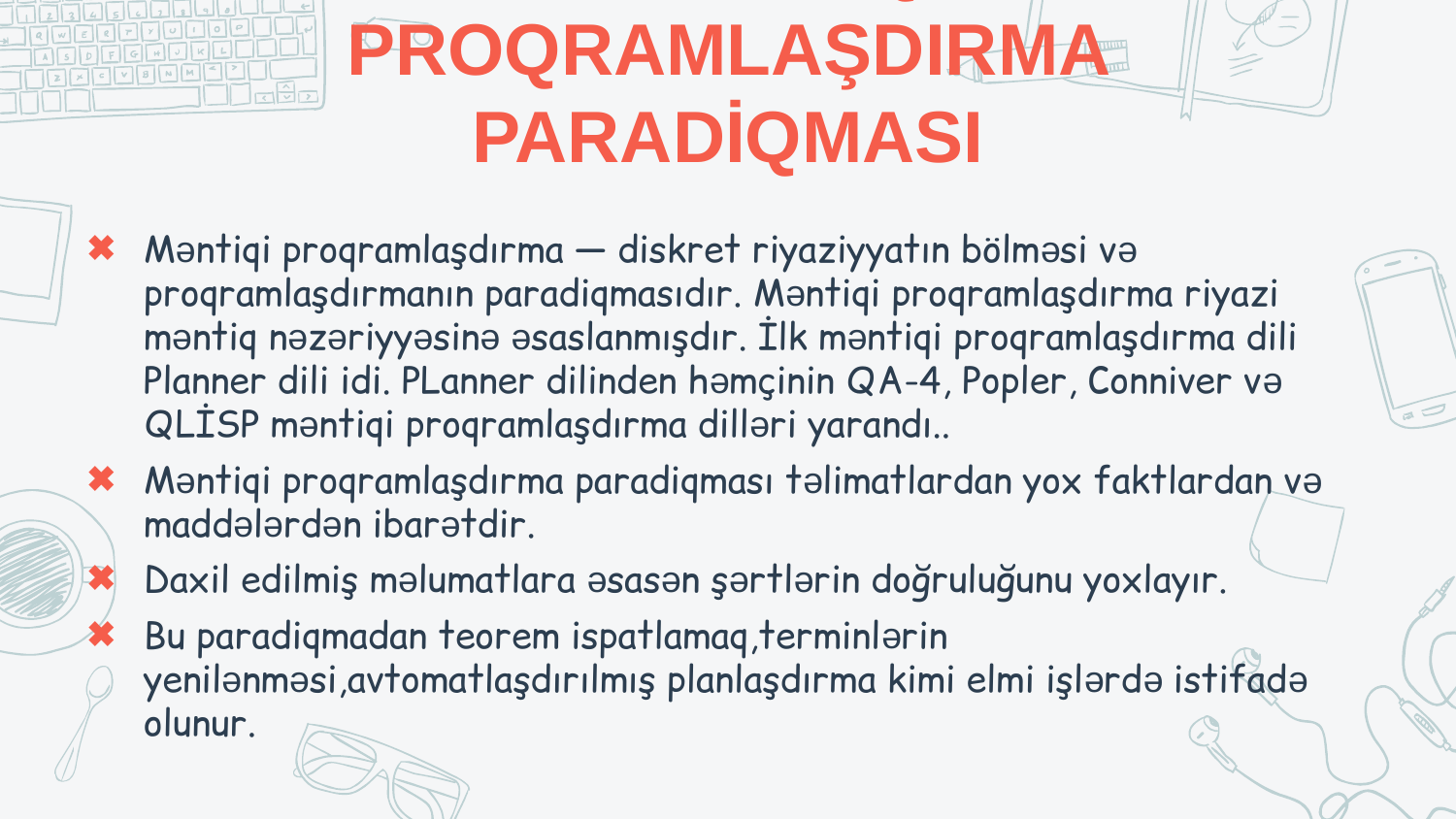

16
# 2.1 MƏNTİQİ PROQRAMLAŞDIRMA PARADİQMASI
Məntiqi proqramlaşdırma — diskret riyaziyyatın bölməsi və proqramlaşdırmanın paradiqmasıdır. Məntiqi proqramlaşdırma riyazi məntiq nəzəriyyəsinə əsaslanmışdır. İlk məntiqi proqramlaşdırma dili Planner dili idi. PLanner dilinden həmçinin QA-4, Popler, Conniver və QLİSP məntiqi proqramlaşdırma dilləri yarandı..
Məntiqi proqramlaşdırma paradiqması təlimatlardan yox faktlardan və maddələrdən ibarətdir.
Daxil edilmiş məlumatlara əsasən şərtlərin doğruluğunu yoxlayır.
Bu paradiqmadan teorem ispatlamaq,terminlərin yenilənməsi,avtomatlaşdırılmış planlaşdırma kimi elmi işlərdə istifadə olunur.